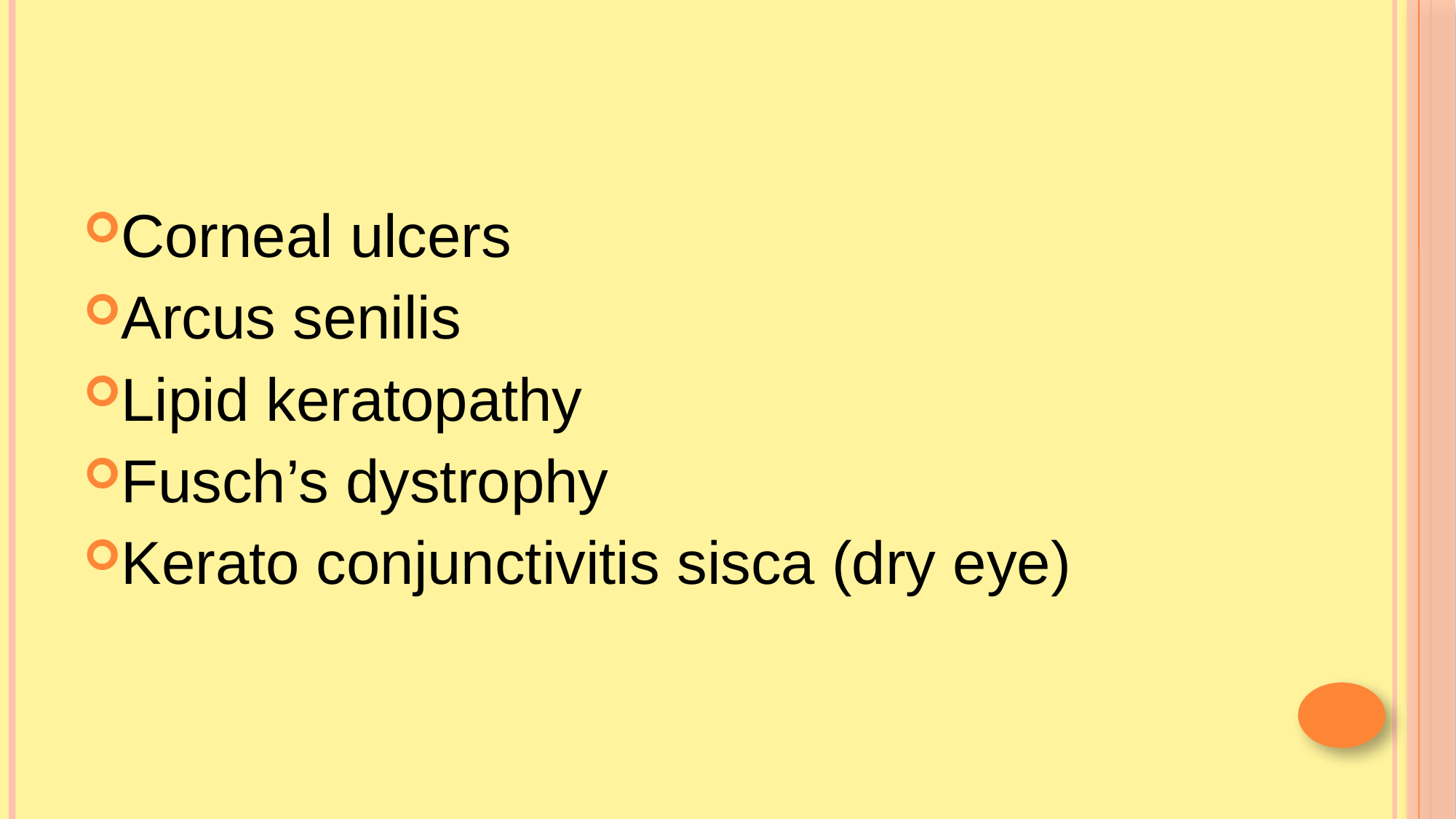

#
Corneal ulcers
Arcus senilis
Lipid keratopathy
Fusch’s dystrophy
Kerato conjunctivitis sisca (dry eye)